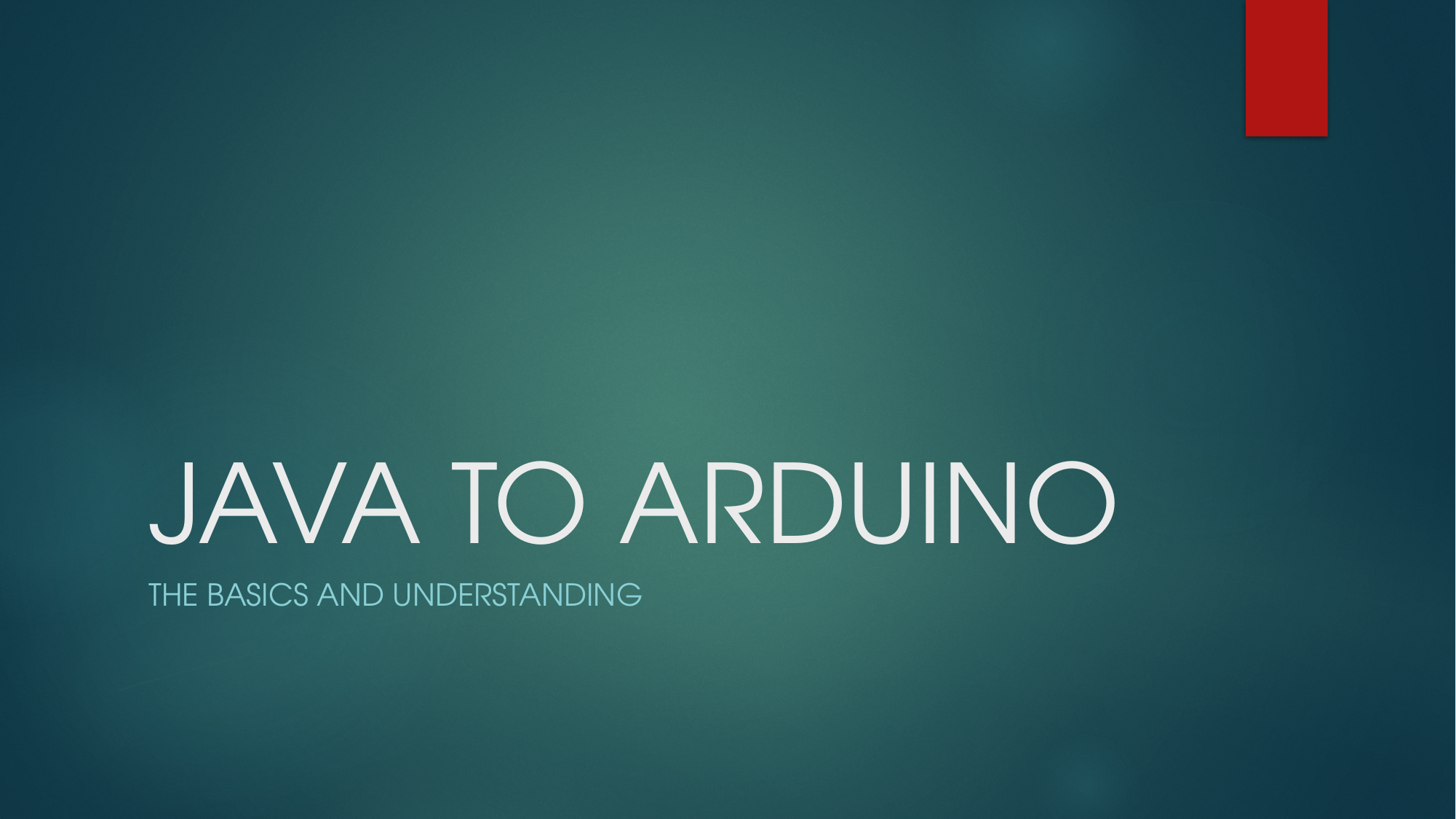

# JAVA TO ARDUINO
The basics And Understanding